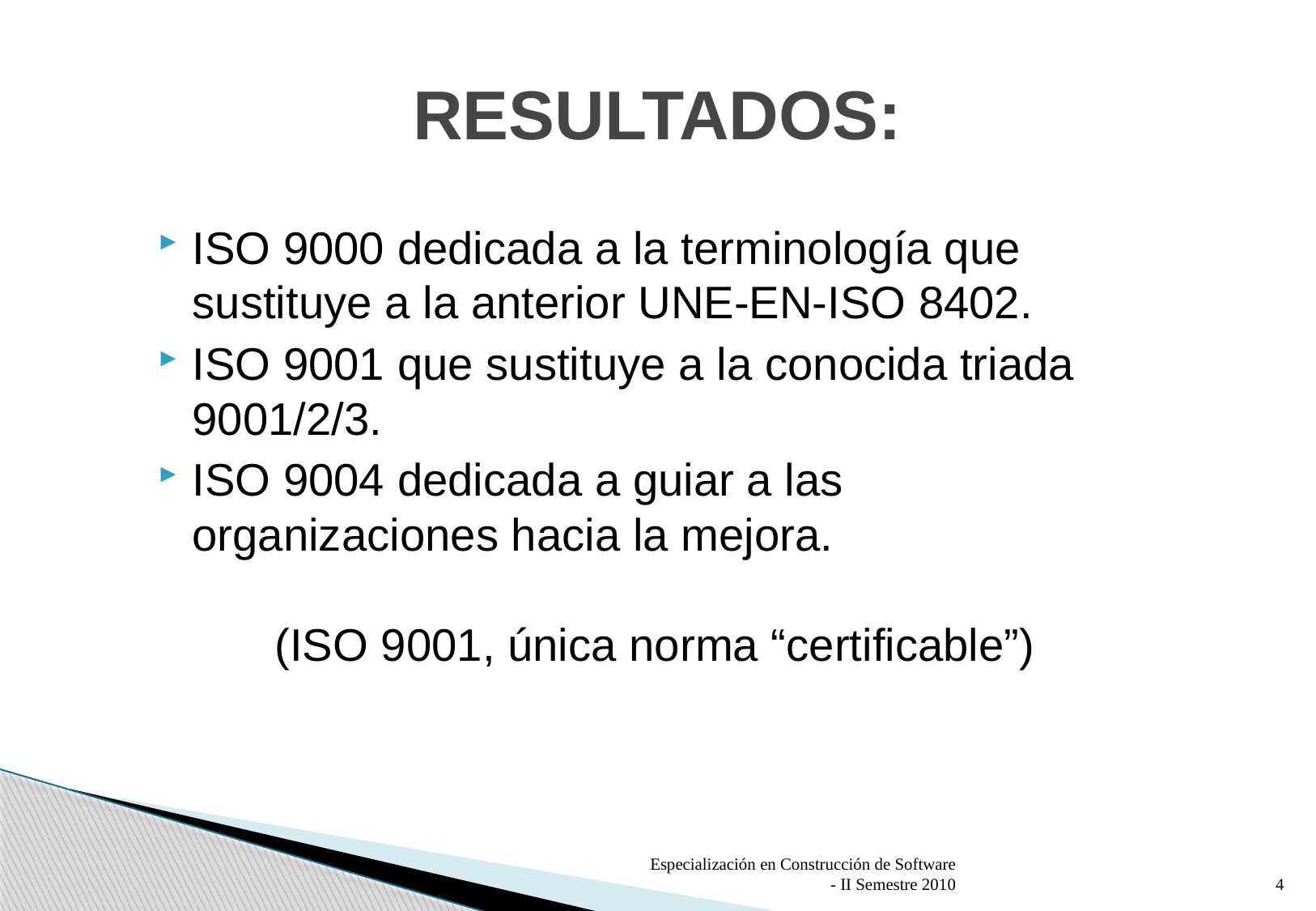

# RESULTADOS:
ISO 9000 dedicada a la terminología que sustituye a la anterior UNE-EN-ISO 8402.
ISO 9001 que sustituye a la conocida triada 9001/2/3.
ISO 9004 dedicada a guiar a las organizaciones hacia la mejora.
(ISO 9001, única norma “certificable”)
Especialización en Construcción de Software - II Semestre 2010
4